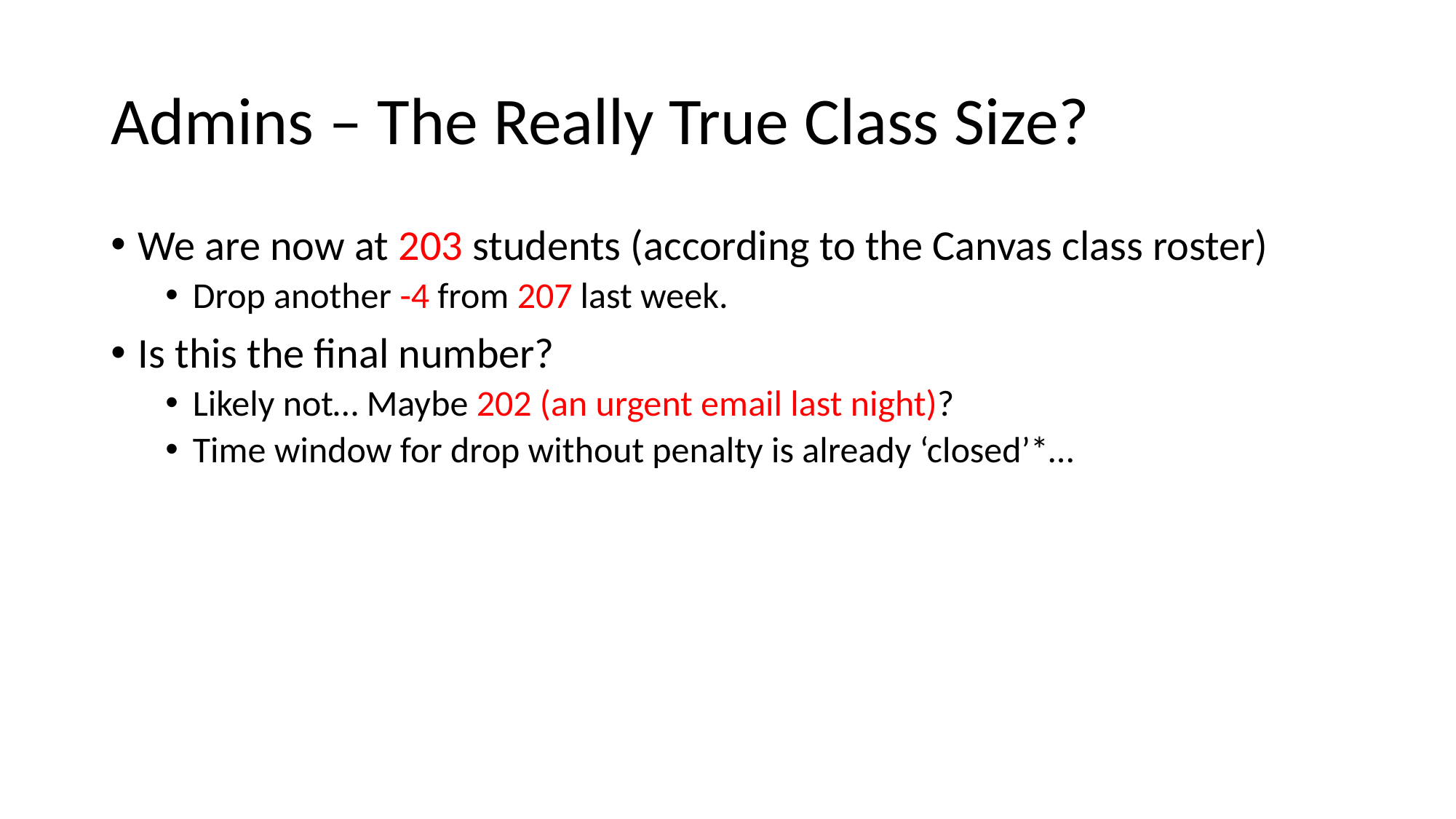

# Admins – The Really True Class Size?
We are now at 203 students (according to the Canvas class roster)
Drop another -4 from 207 last week.
Is this the final number?
Likely not… Maybe 202 (an urgent email last night)?
Time window for drop without penalty is already ‘closed’*…